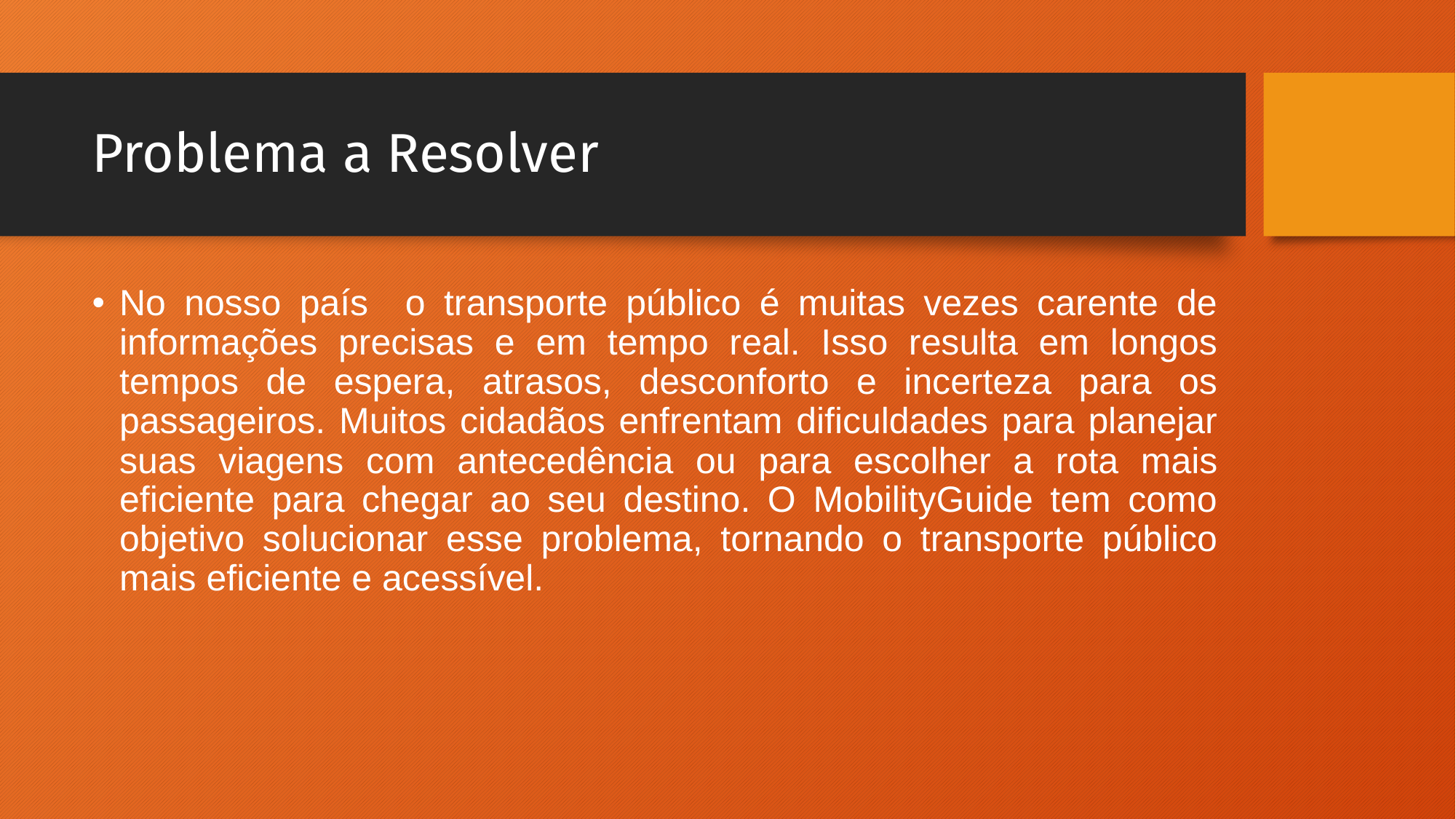

# Problema a Resolver
No nosso país  o transporte público é muitas vezes carente de informações precisas e em tempo real. Isso resulta em longos tempos de espera, atrasos, desconforto e incerteza para os passageiros. Muitos cidadãos enfrentam dificuldades para planejar suas viagens com antecedência ou para escolher a rota mais eficiente para chegar ao seu destino. O MobilityGuide tem como objetivo solucionar esse problema, tornando o transporte público mais eficiente e acessível.